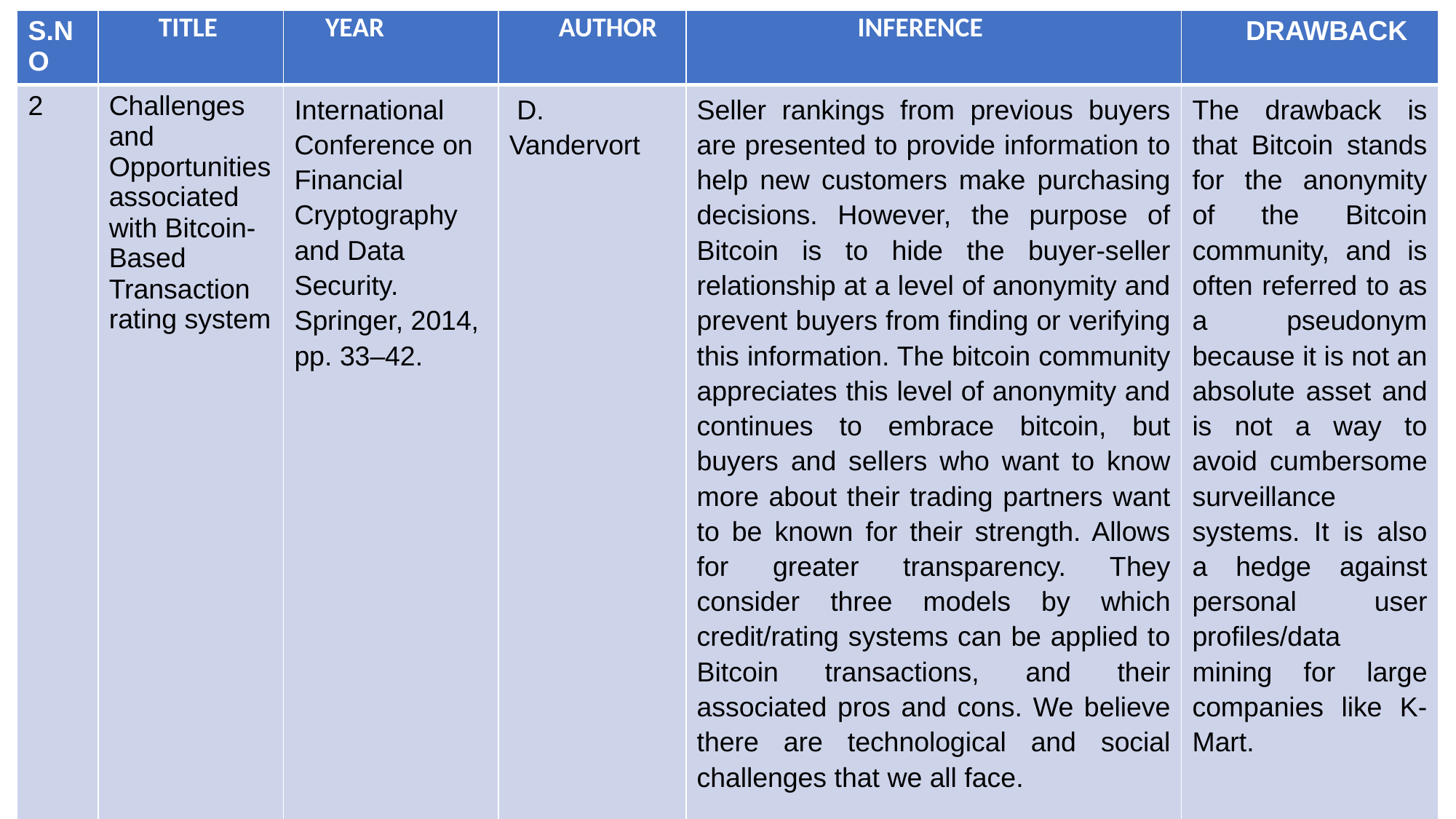

| S.NO | TITLE | YEAR | AUTHOR | INFERENCE | DRAWBACK |
| --- | --- | --- | --- | --- | --- |
| 2 | Challenges and Opportunities associated with Bitcoin-Based Transaction rating system | International Conference on Financial Cryptography and Data Security. Springer, 2014, pp. 33–42. | D. Vandervort | Seller rankings from previous buyers are presented to provide information to help new customers make purchasing decisions. However, the purpose of Bitcoin is to hide the buyer-seller relationship at a level of anonymity and prevent buyers from finding or verifying this information. The bitcoin community appreciates this level of anonymity and continues to embrace bitcoin, but buyers and sellers who want to know more about their trading partners want to be known for their strength. Allows for greater transparency. They consider three models by which credit/rating systems can be applied to Bitcoin transactions, and their associated pros and cons. We believe there are technological and social challenges that we all face. | The drawback is that Bitcoin stands for the anonymity of the Bitcoin community, and is often referred to as a pseudonym because it is not an absolute asset and is not a way to avoid cumbersome surveillance systems. It is also a hedge against personal user profiles/data mining for large companies like K-Mart. |